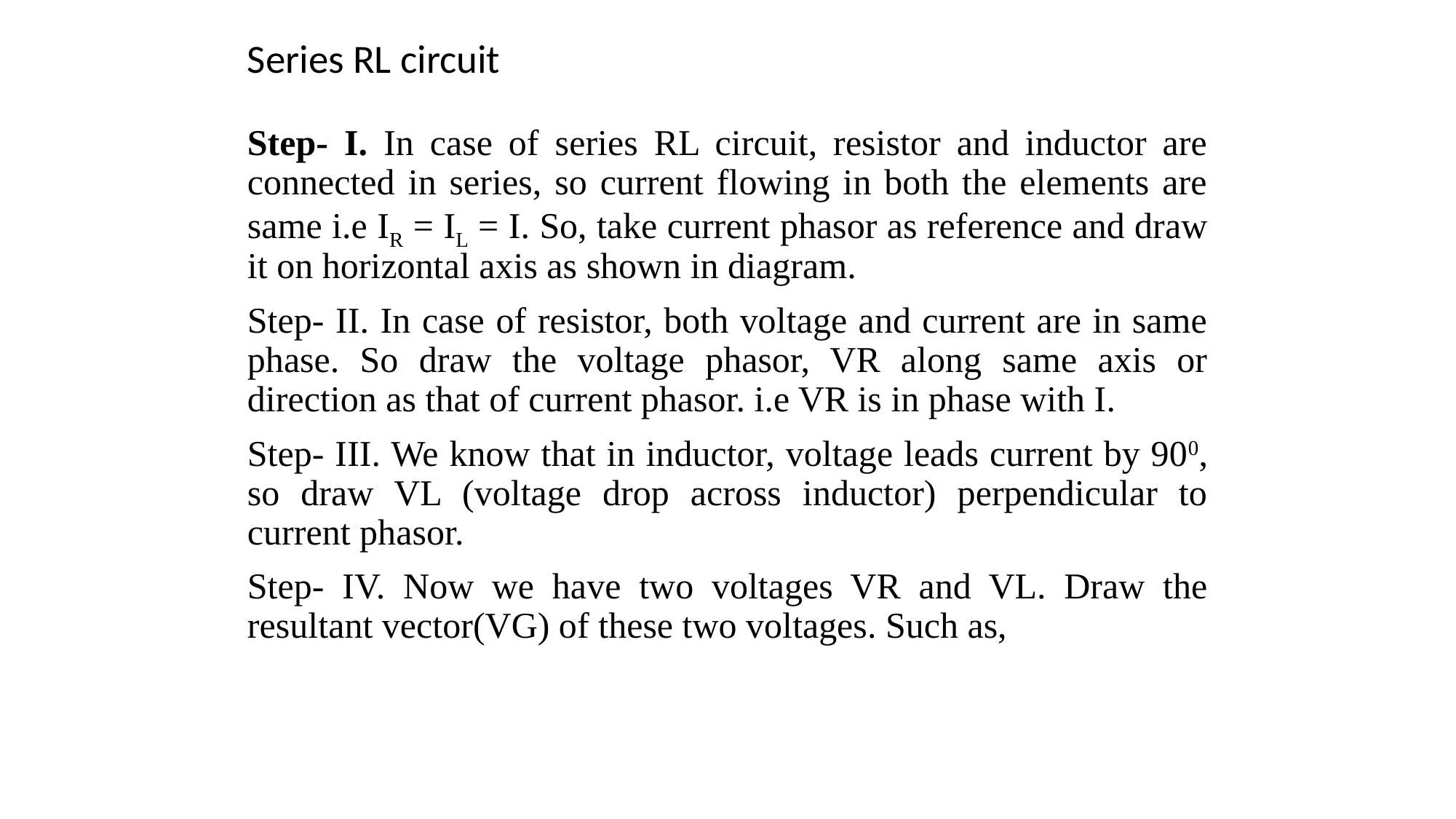

# Series RL circuit
Step- I. In case of series RL circuit, resistor and inductor are connected in series, so current flowing in both the elements are same i.e IR = IL = I. So, take current phasor as reference and draw it on horizontal axis as shown in diagram.
Step- II. In case of resistor, both voltage and current are in same phase. So draw the voltage phasor, VR along same axis or direction as that of current phasor. i.e VR is in phase with I.
Step- III. We know that in inductor, voltage leads current by 900, so draw VL (voltage drop across inductor) perpendicular to current phasor.
Step- IV. Now we have two voltages VR and VL. Draw the resultant vector(VG) of these two voltages. Such as,